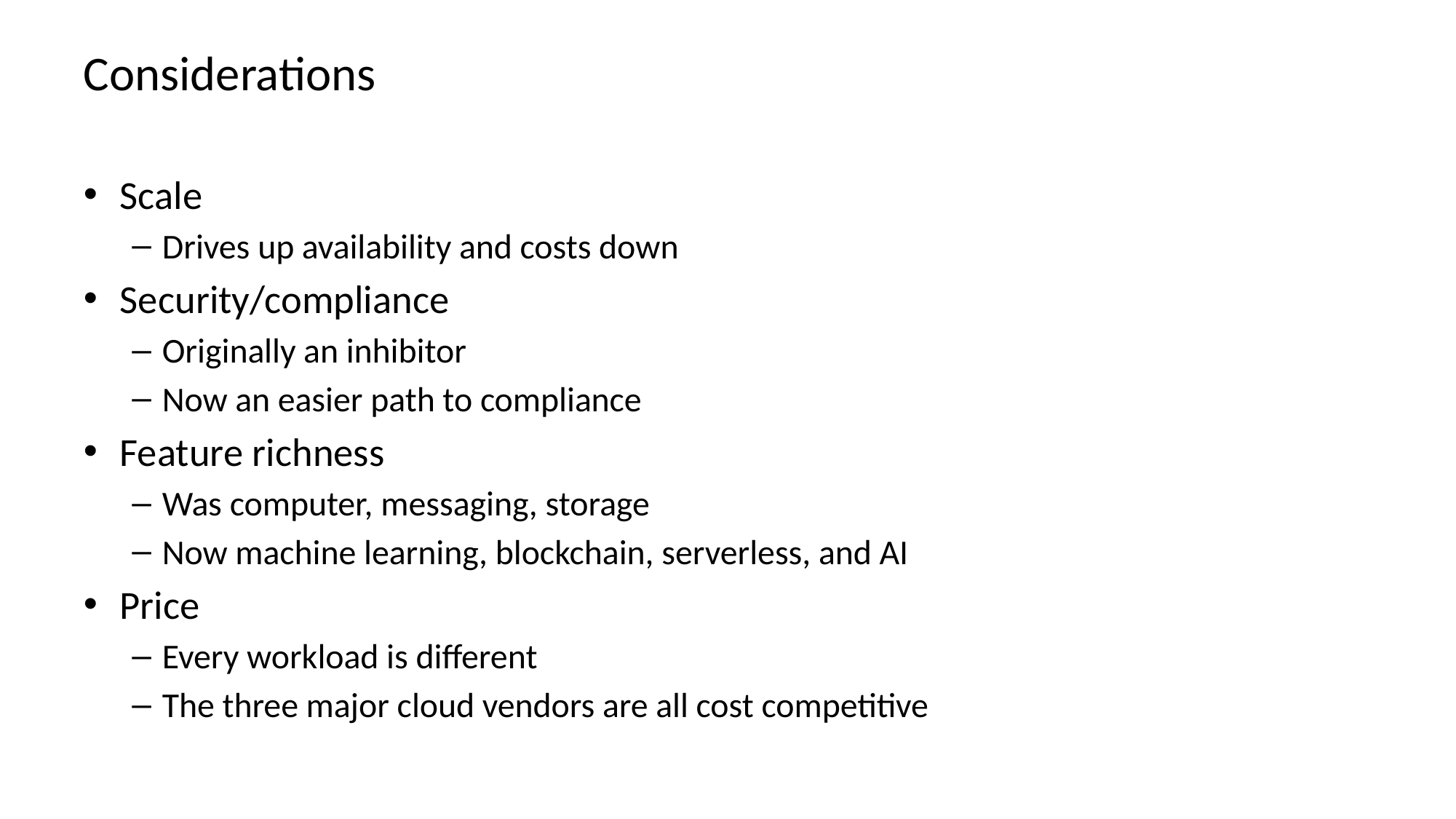

# Considerations
Scale
Drives up availability and costs down
Security/compliance
Originally an inhibitor
Now an easier path to compliance
Feature richness
Was computer, messaging, storage
Now machine learning, blockchain, serverless, and AI
Price
Every workload is different
The three major cloud vendors are all cost competitive